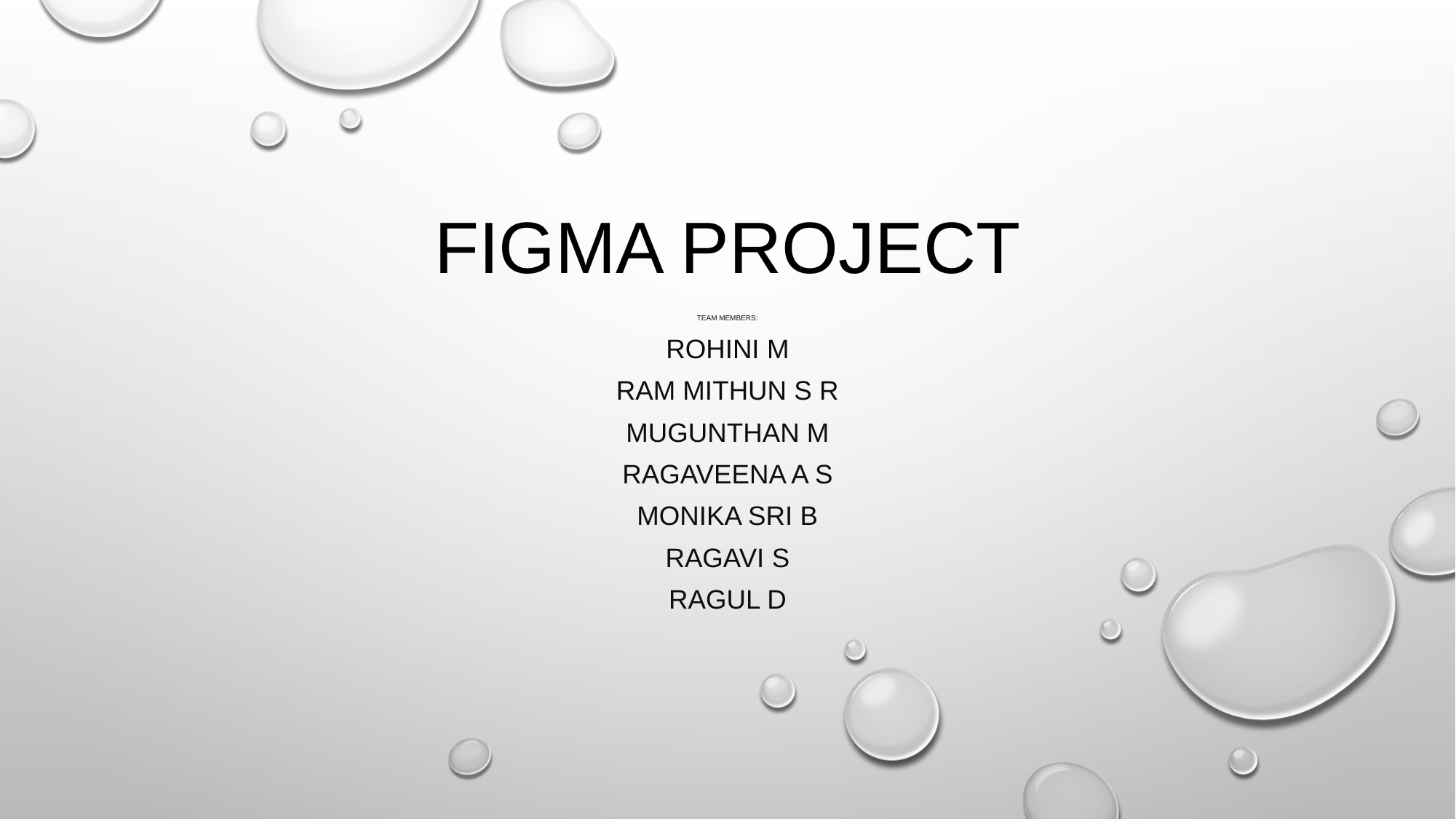

# FIGMA PROJECT
TEAM MEMBERS:
ROHINI M
Ram Mithun s r
MUGUNTHAN M
RAGAVEENA A S
MONIKA SRI B
RAGAVI S
RAGUL D